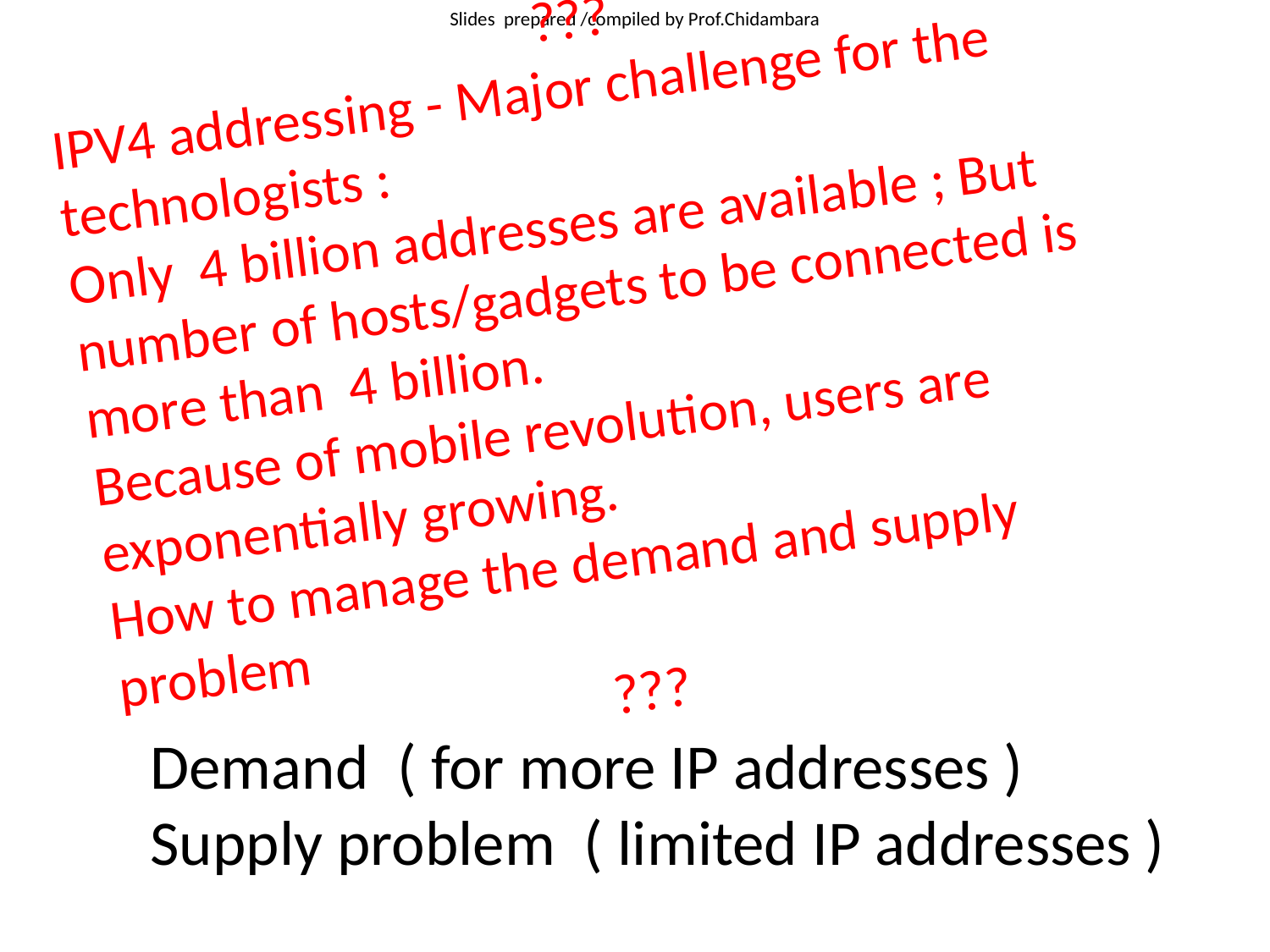

???
IPV4 addressing - Major challenge for the technologists :
Only  4 billion addresses are available ; But number of hosts/gadgets to be connected is more than  4 billion.
Because of mobile revolution, users are exponentially growing.
How to manage the demand and supply problem
???

Demand  ( for more IP addresses )
Supply problem  ( limited IP addresses )